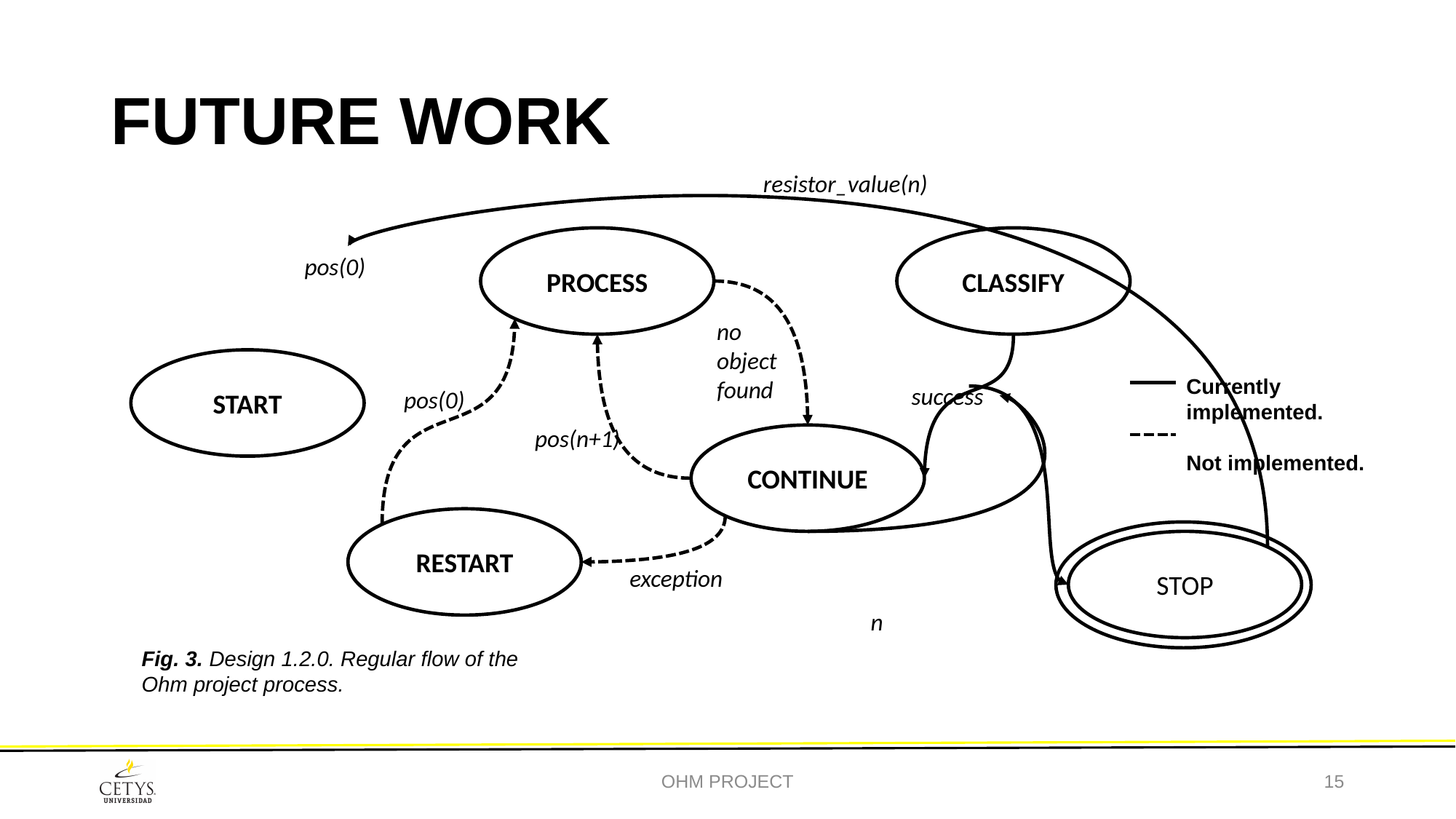

# FUTURE WORK
resistor_value(n)
PROCESS
CLASSIFY
pos(0)
no object found
START
Currently implemented.

Not implemented.
success
pos(0)
pos(n+1)
CONTINUE
RESTART

STOP
exception
n
Fig. 3. Design 1.2.0. Regular flow of the Ohm project process.
OHM PROJECT
15